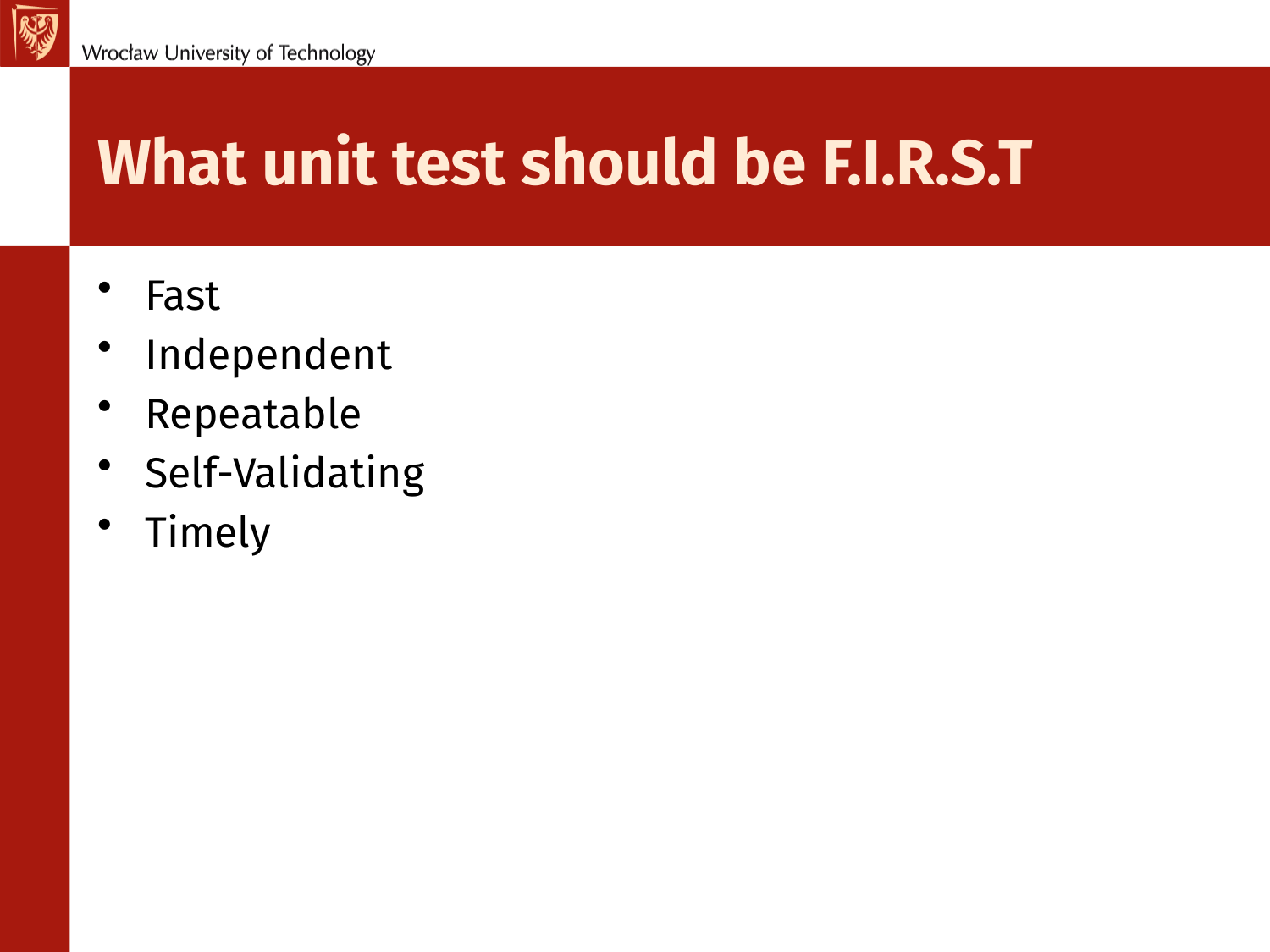

# What unit test should be F.I.R.S.T
Fast
Independent
Repeatable
Self-Validating
Timely